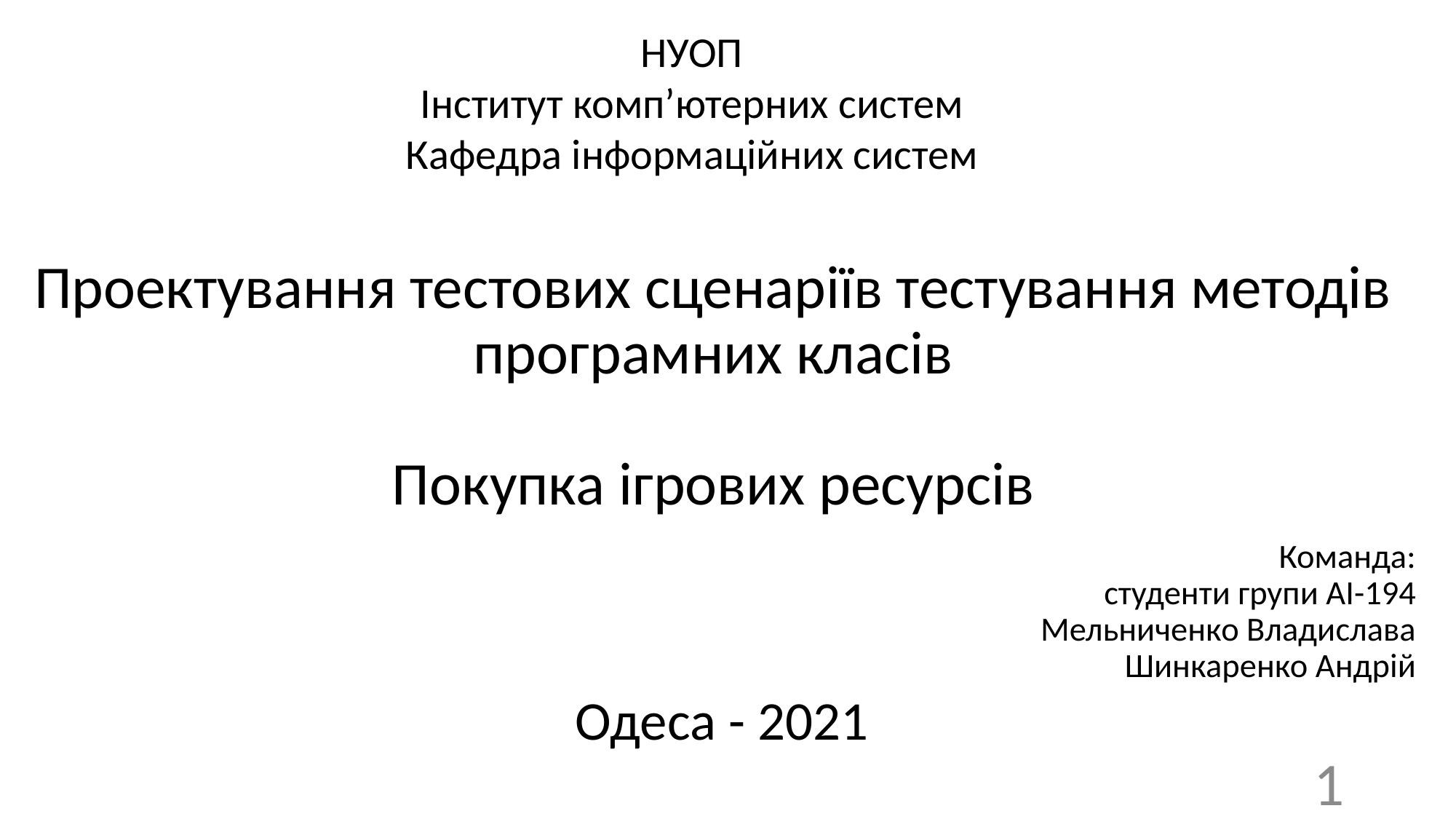

НУОП
Інститут комп’ютерних систем
Кафедра інформаційних систем
# Проектування тестових сценаріїв тестування методів програмних класів Покупка ігрових ресурсів
Команда:
студенти групи АІ-194
Мельниченко Владислава
Шинкаренко Андрій
Одеса - 2021
1